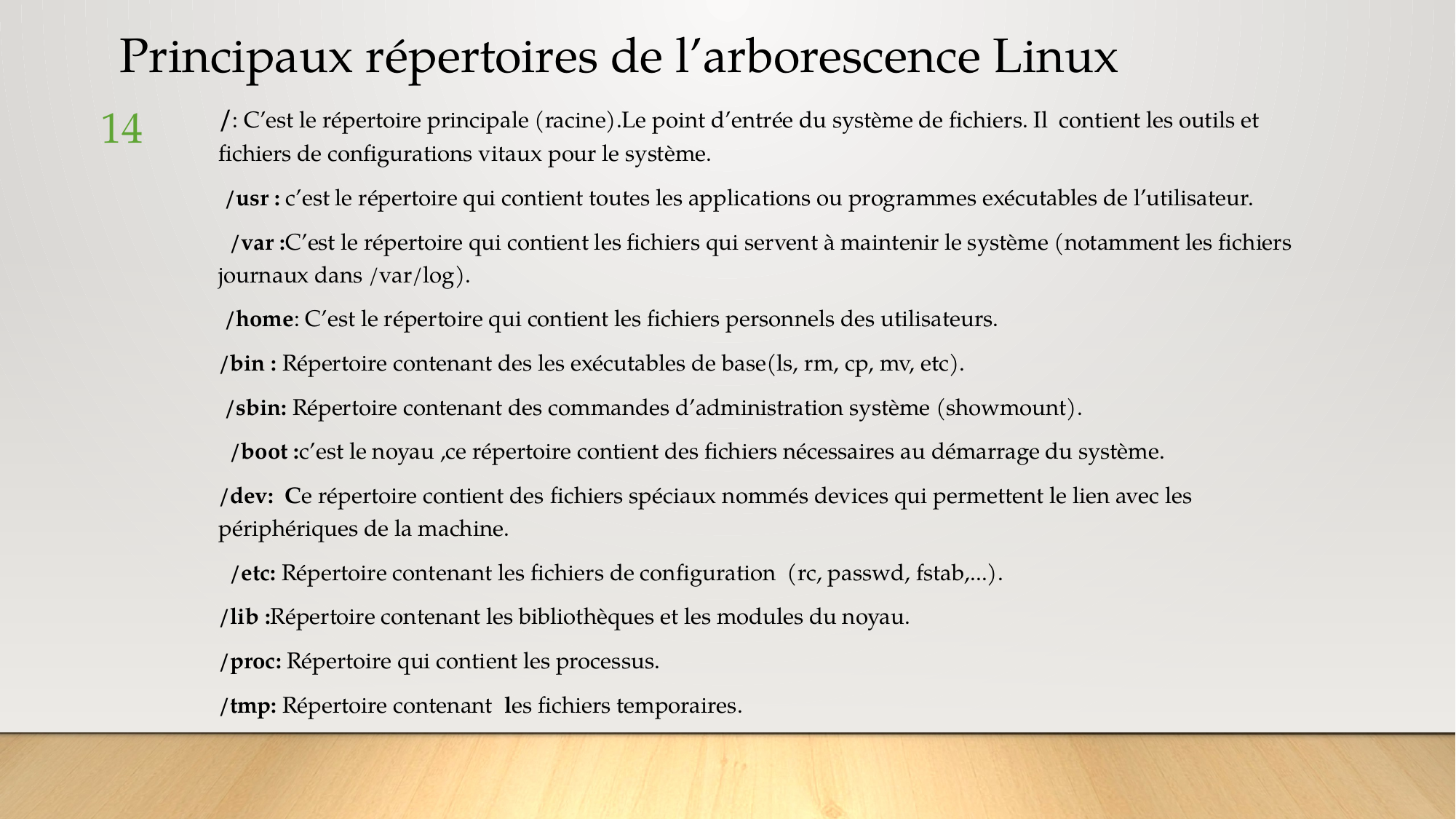

# Principaux répertoires de l’arborescence Linux
/: C’est le répertoire principale (racine).Le point d’entrée du système de fichiers. Il  contient les outils et fichiers de configurations vitaux pour le système.
 /usr : c’est le répertoire qui contient toutes les applications ou programmes exécutables de l’utilisateur.
  /var :C’est le répertoire qui contient les fichiers qui servent à maintenir le système (notamment les fichiers journaux dans /var/log).
 /home: C’est le répertoire qui contient les fichiers personnels des utilisateurs.
/bin : Répertoire contenant des les exécutables de base(ls, rm, cp, mv, etc).
 /sbin: Répertoire contenant des commandes d’administration système (showmount).
  /boot :c’est le noyau ,ce répertoire contient des fichiers nécessaires au démarrage du système.
/dev:  Ce répertoire contient des ﬁchiers spéciaux nommés devices qui permettent le lien avec les périphériques de la machine.
  /etc: Répertoire contenant les ﬁchiers de conﬁguration  (rc, passwd, fstab,...).
/lib :Répertoire contenant les bibliothèques et les modules du noyau.
/proc: Répertoire qui contient les processus.
/tmp: Répertoire contenant  les ﬁchiers temporaires.
14